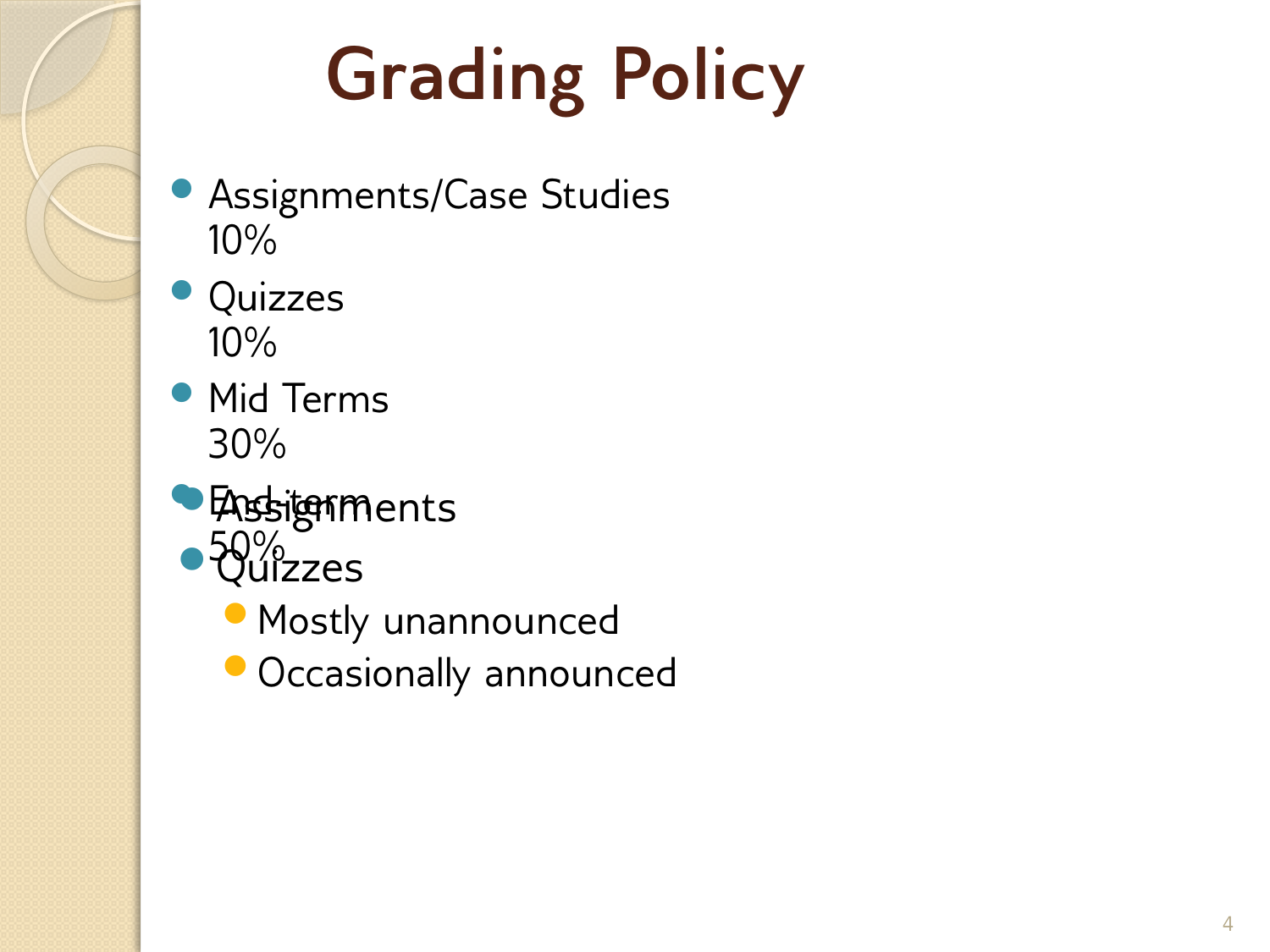

# Grading Policy
Assignments/Case Studies 	10%
Quizzes			10%
Mid Terms 			30%
End-term			50%
Assignments
Quizzes
Mostly unannounced
Occasionally announced

4